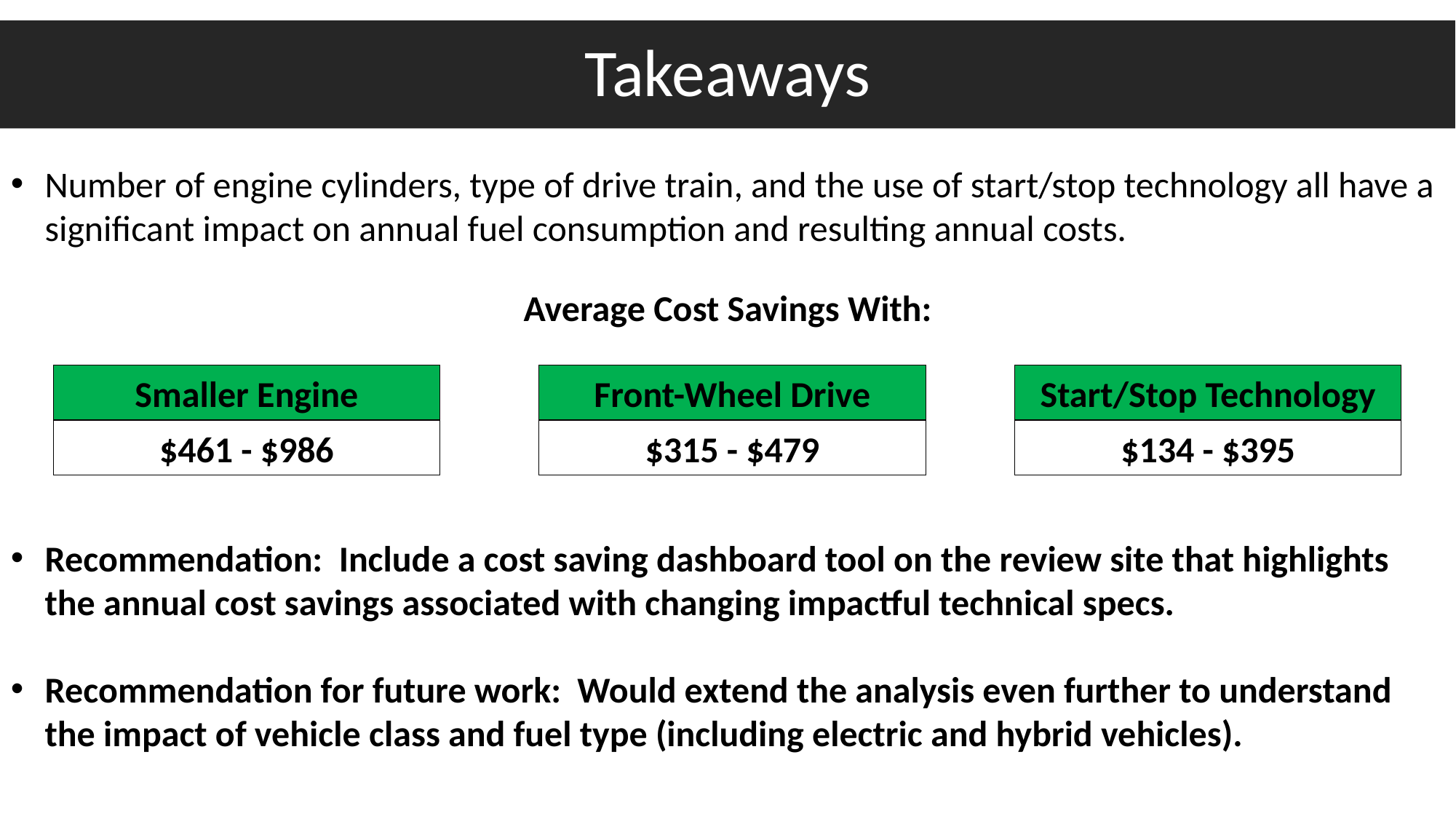

# Takeaways
Number of engine cylinders, type of drive train, and the use of start/stop technology all have a significant impact on annual fuel consumption and resulting annual costs.
Average Cost Savings With:
Smaller Engine
Front-Wheel Drive
Start/Stop Technology
$461 - $986
$315 - $479
$134 - $395
Recommendation:  Include a cost saving dashboard tool on the review site that highlights the annual cost savings associated with changing impactful technical specs.

Recommendation for future work:  Would extend the analysis even further to understand the impact of vehicle class and fuel type (including electric and hybrid vehicles).